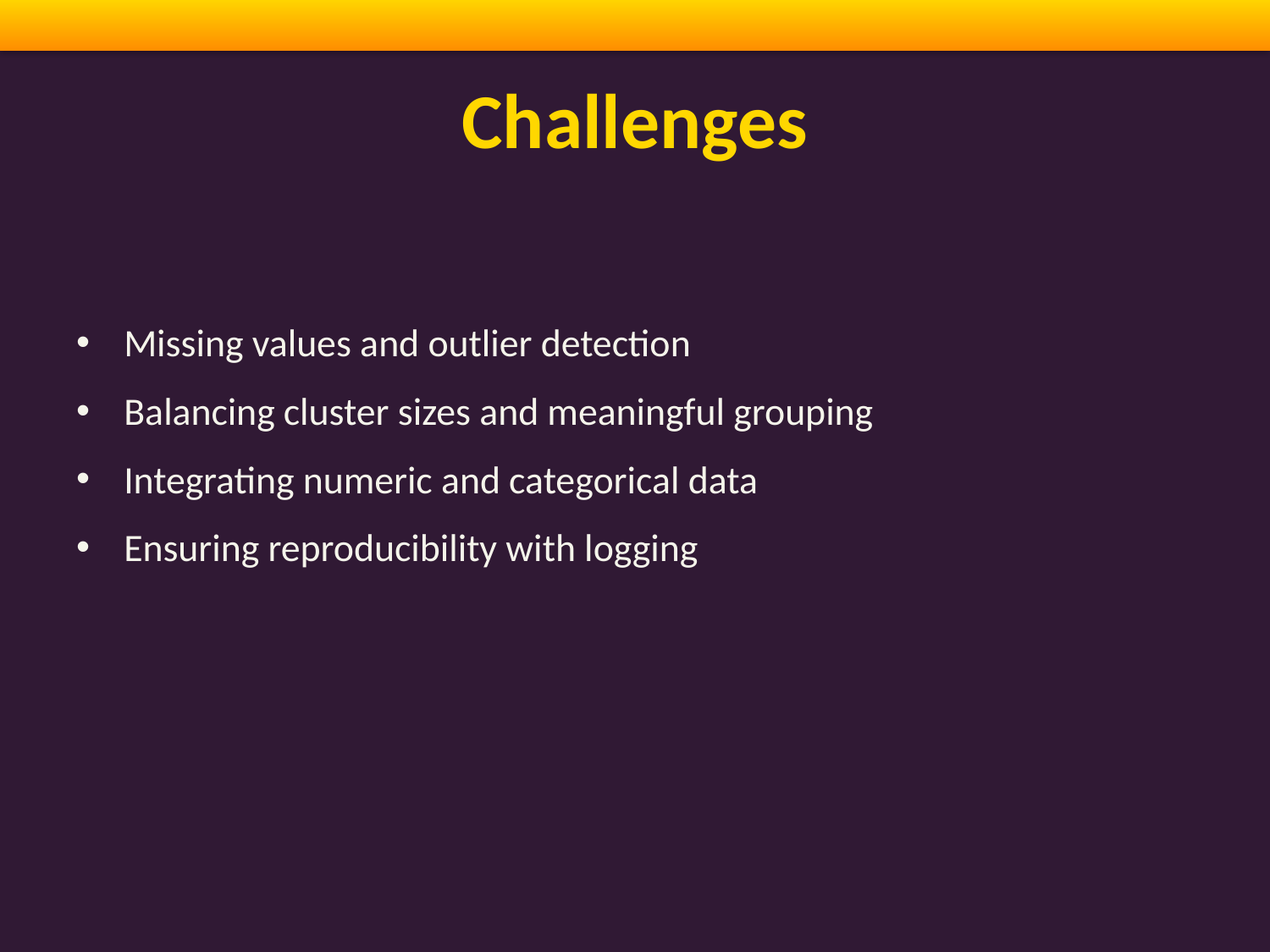

# Challenges

Missing values and outlier detection
Balancing cluster sizes and meaningful grouping
Integrating numeric and categorical data
Ensuring reproducibility with logging